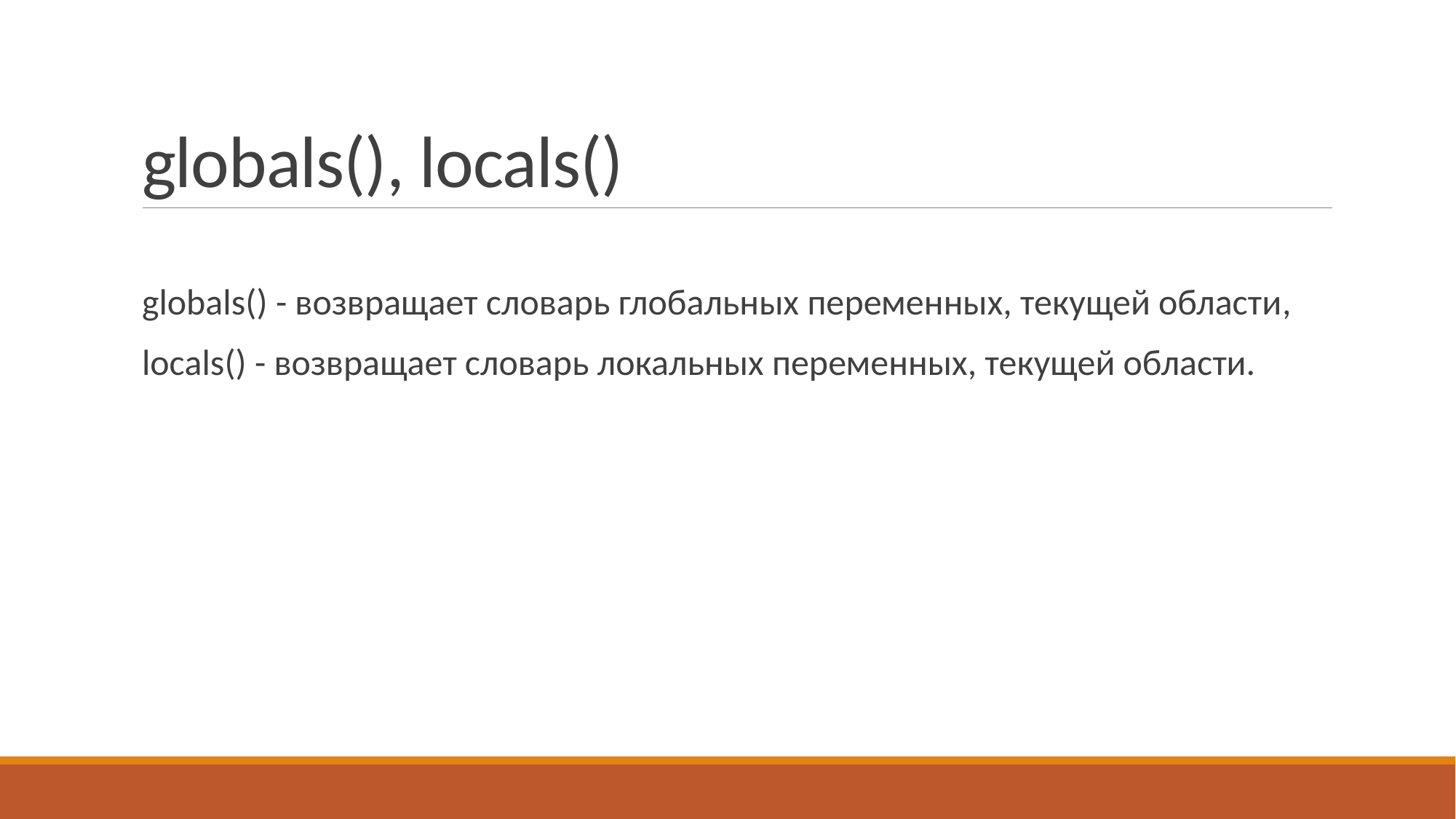

# globals(), locals()

globals() - возвращает словарь глобальных переменных, текущей области,
locals() - возвращает словарь локальных переменных, текущей области.